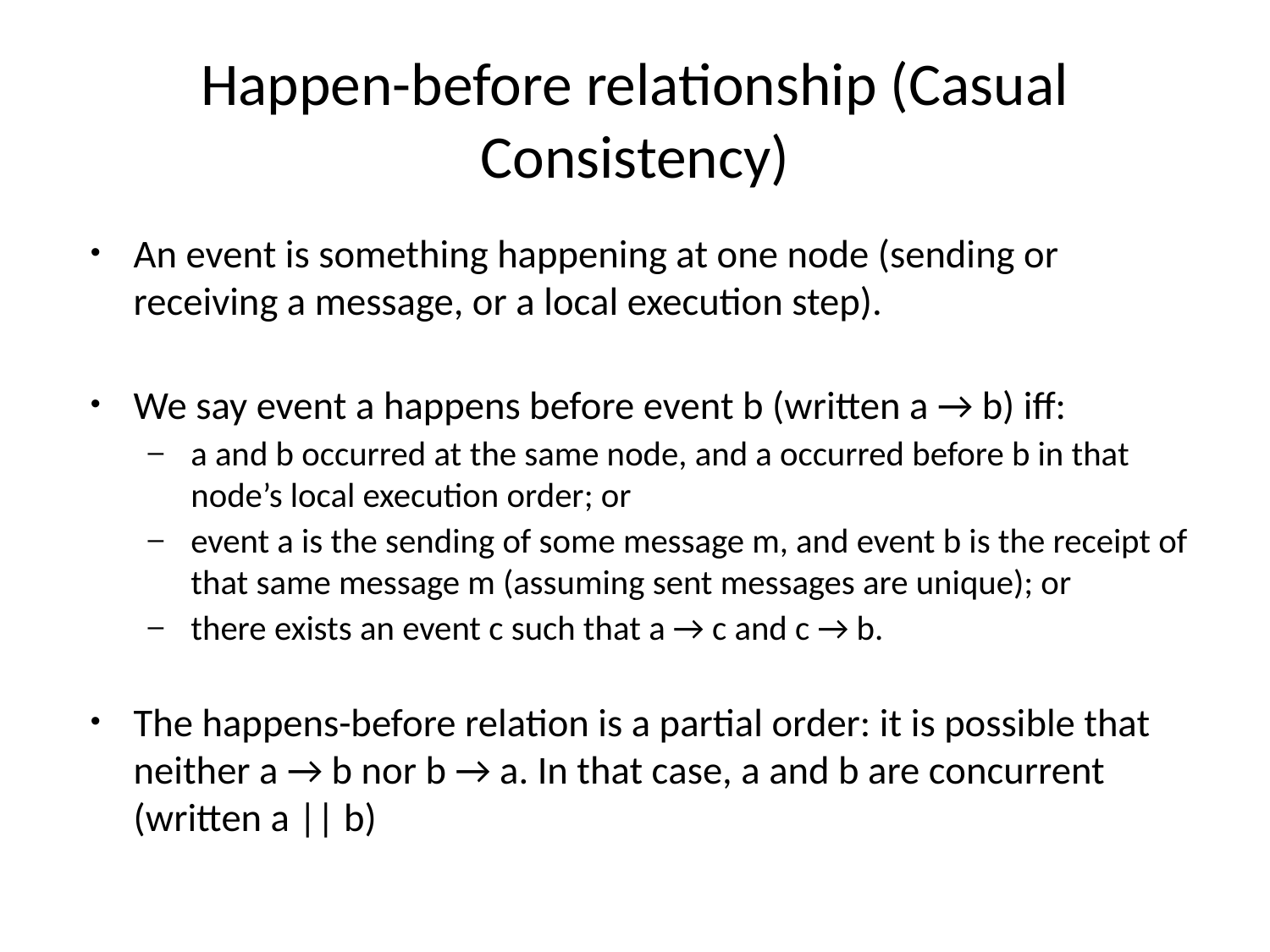

# Happen-before relationship (Casual Consistency)
An event is something happening at one node (sending or receiving a message, or a local execution step).

We say event a happens before event b (written a → b) iff:
a and b occurred at the same node, and a occurred before b in that node’s local execution order; or
event a is the sending of some message m, and event b is the receipt of that same message m (assuming sent messages are unique); or
there exists an event c such that a → c and c → b.

The happens-before relation is a partial order: it is possible that neither a → b nor b → a. In that case, a and b are concurrent (written a || b)